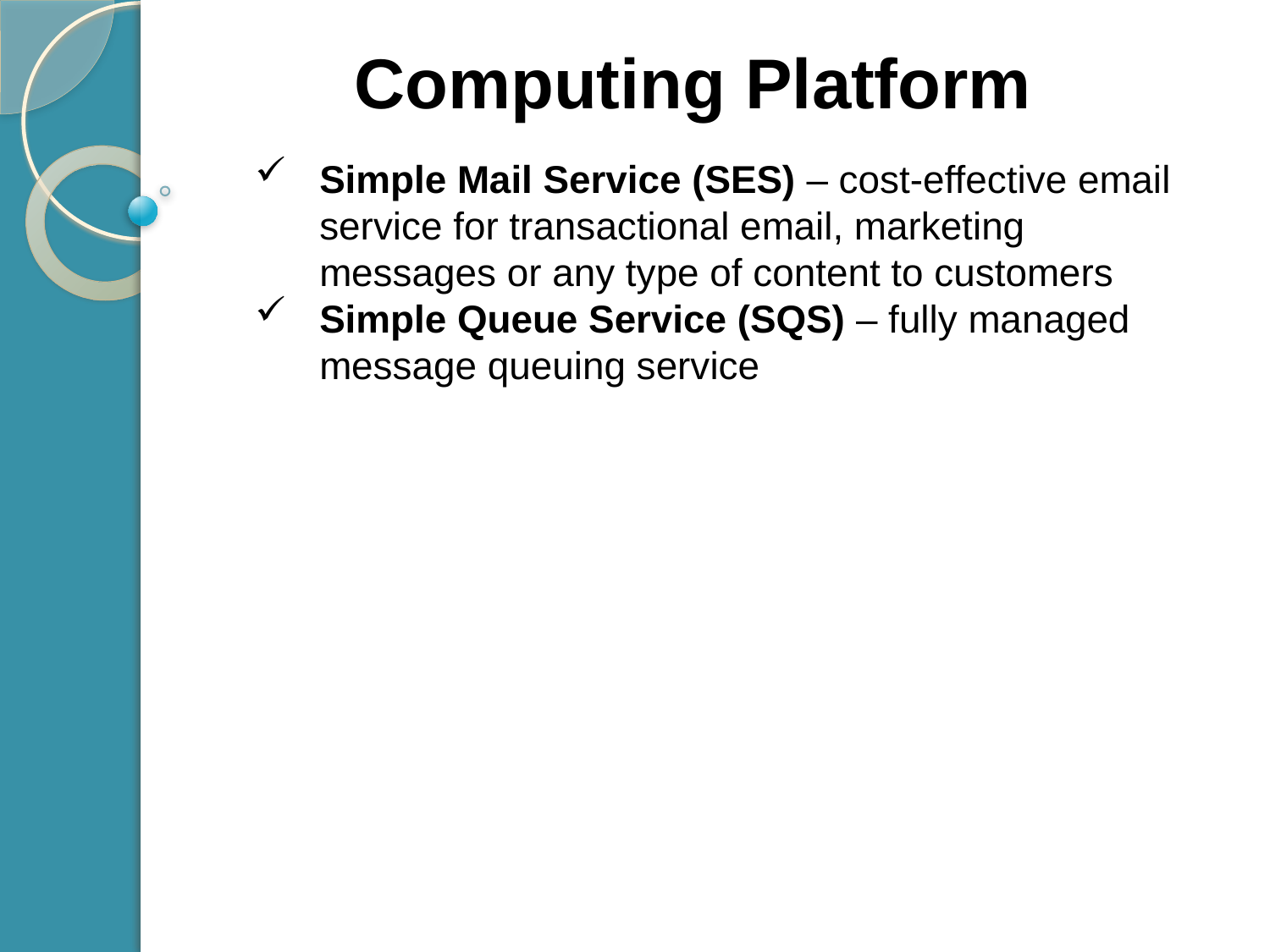

Computing Platform
Simple Mail Service (SES) – cost-effective email service for transactional email, marketing messages or any type of content to customers
Simple Queue Service (SQS) – fully managed message queuing service